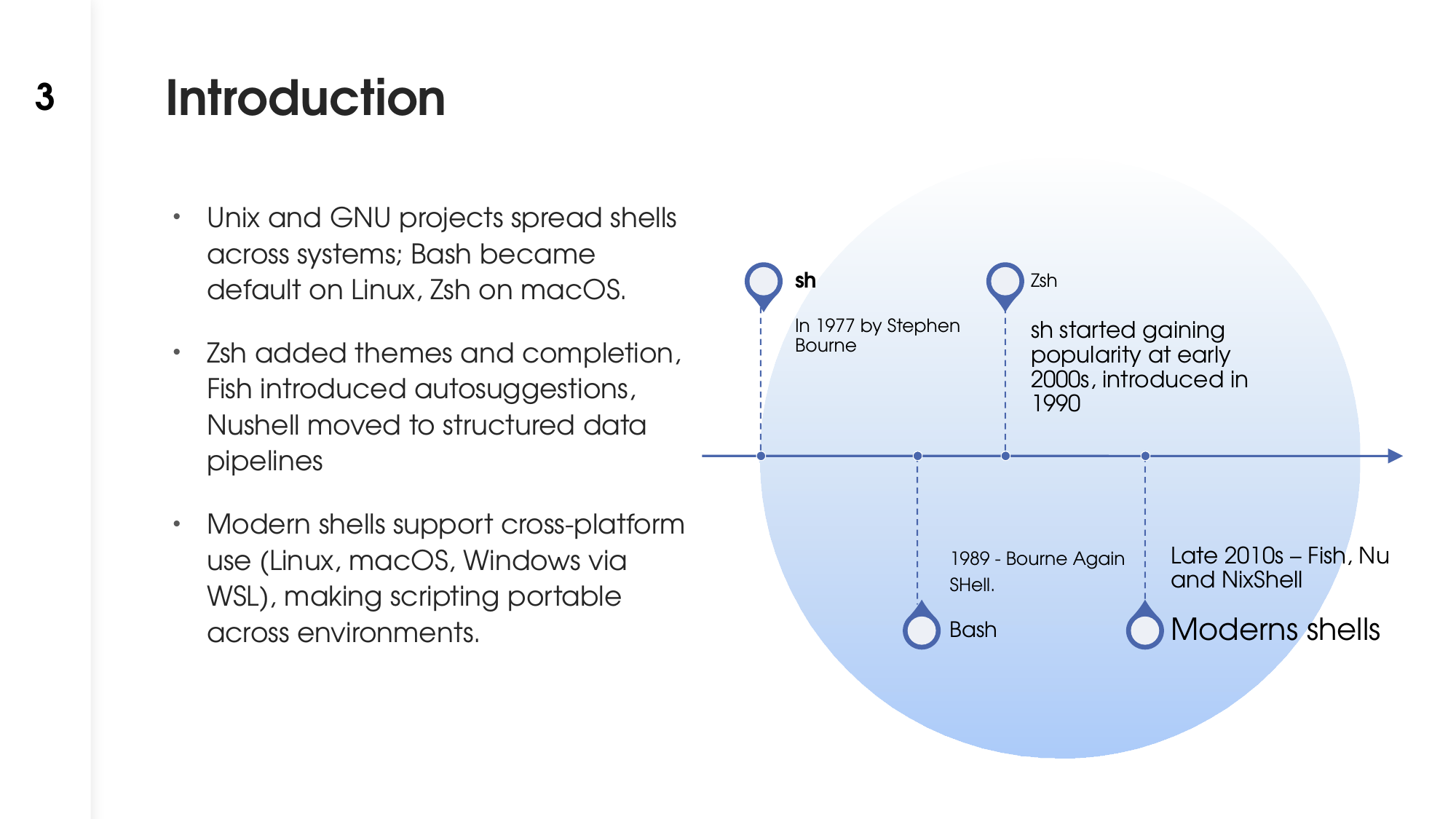

3
# Introduction
Unix and GNU projects spread shells across systems; Bash became default on Linux, Zsh on macOS.
Zsh added themes and completion, Fish introduced autosuggestions, Nushell moved to structured data pipelines
Modern shells support cross-platform use (Linux, macOS, Windows via WSL), making scripting portable across environments.
In 1977 by Stephen Bourne
sh
1989 - Bourne Again
SHell.
Bash
sh started gaining popularity at early 2000s, introduced in 1990
Zsh
Late 2010s – Fish, Nu and NixShell
Moderns shells